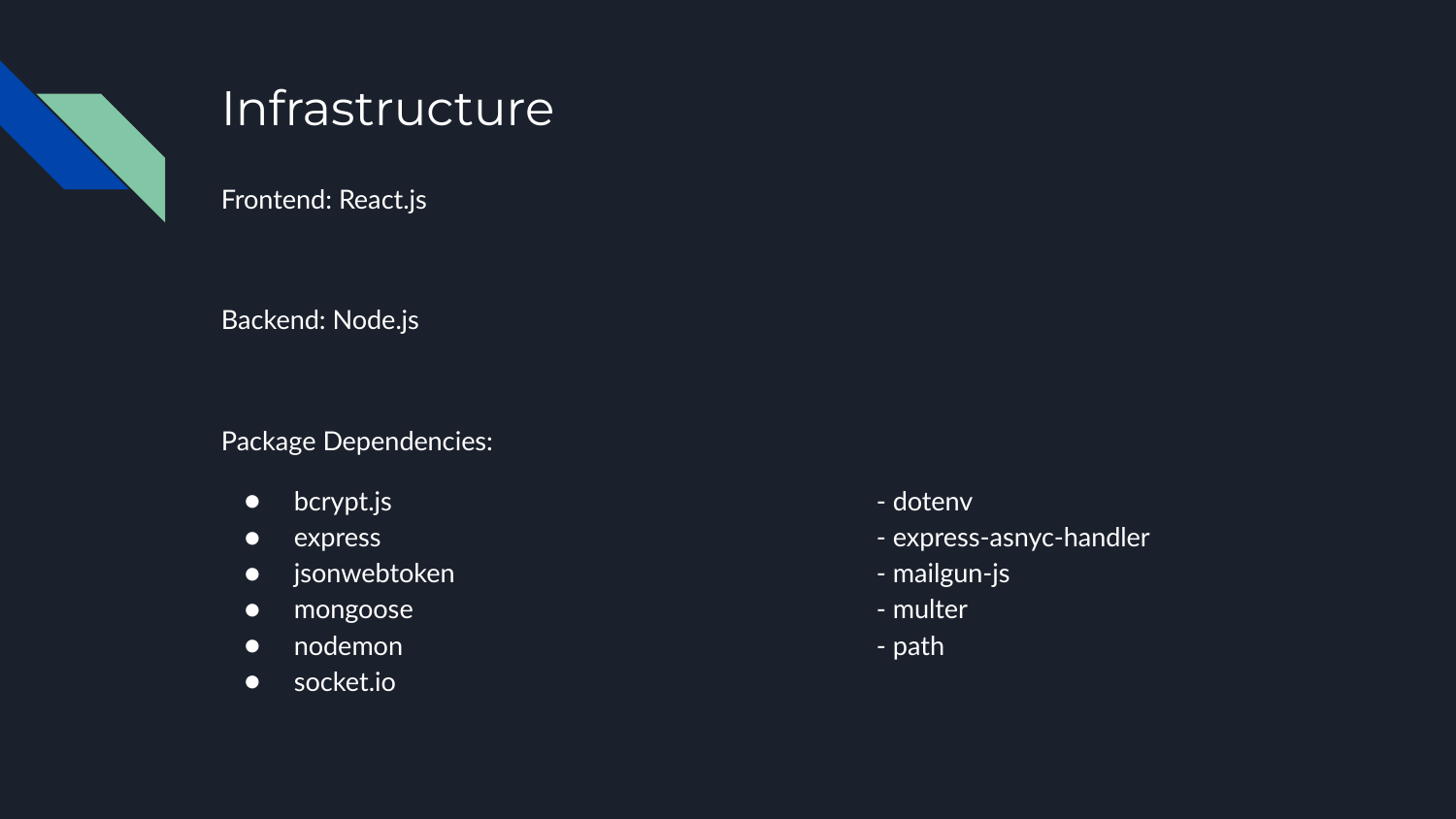

# Infrastructure
Frontend: React.js

Backend: Node.js

Package Dependencies:
bcrypt.js    				- dotenv
express   		 		- express-asnyc-handler
jsonwebtoken    			- mailgun-js
mongoose    			- multer
nodemon   		 		- path
socket.io